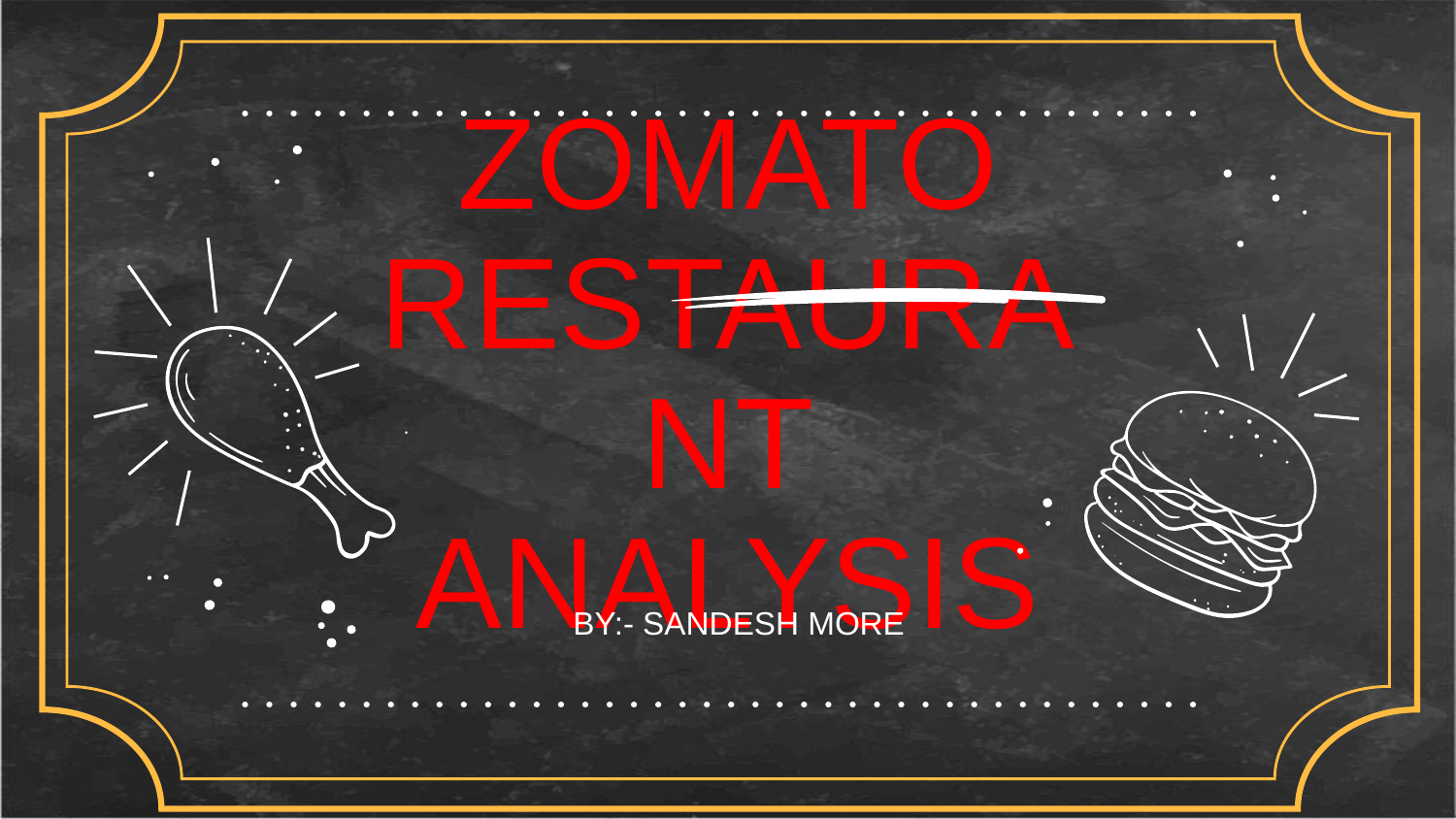

# ZOMATO RESTAURANT ANALYSIS

BY:- SANDESH MORE